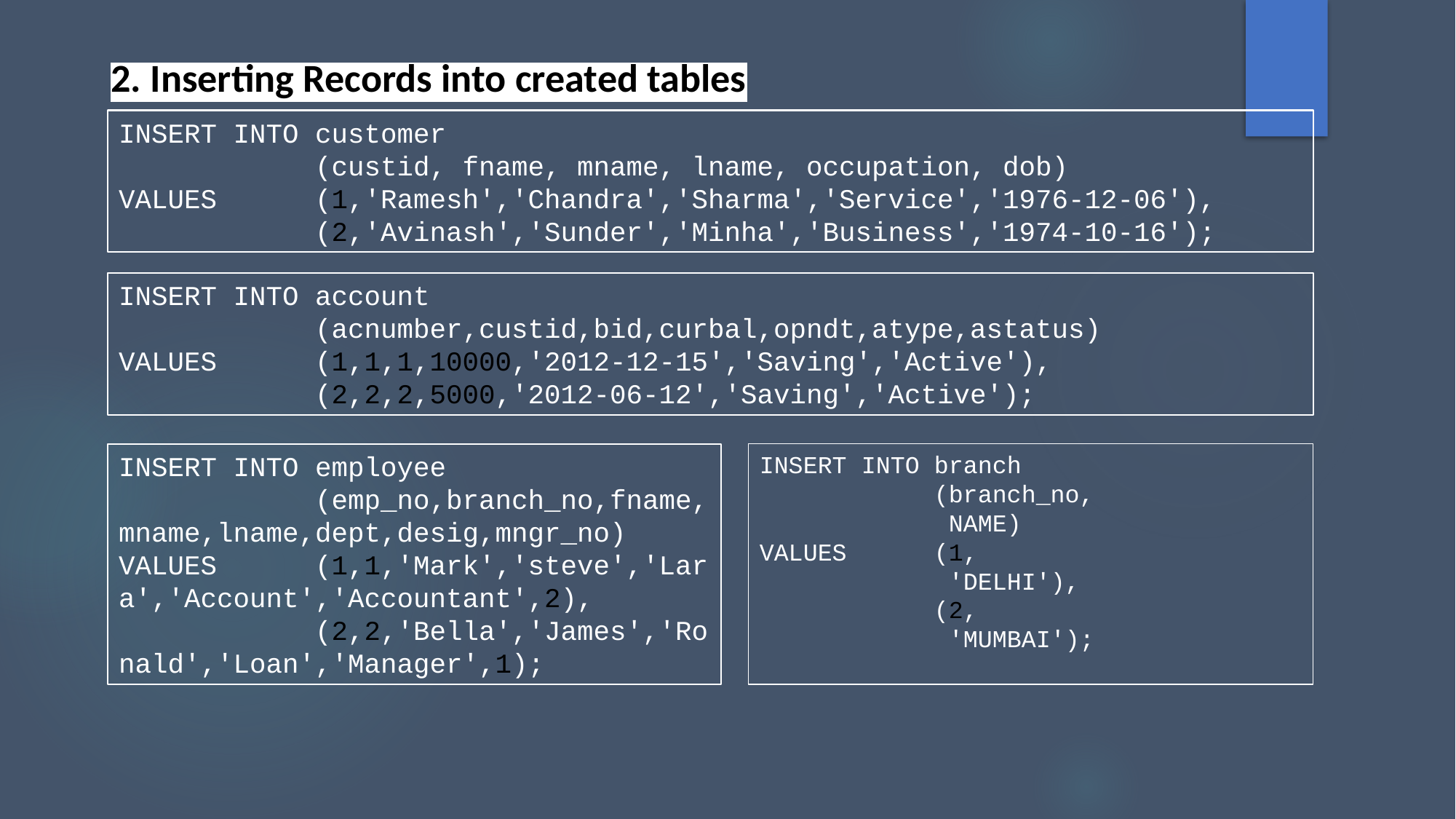

# 2. Inserting Records into created tables
INSERT INTO customer
            (custid, fname, mname, lname, occupation, dob)
VALUES      (1,'Ramesh','Chandra','Sharma','Service','1976-12-06'),
            (2,'Avinash','Sunder','Minha','Business','1974-10-16');
INSERT INTO account
            (acnumber,custid,bid,curbal,opndt,atype,astatus)
VALUES      (1,1,1,10000,'2012-12-15','Saving','Active'),
            (2,2,2,5000,'2012-06-12','Saving','Active');
INSERT INTO employee
            (emp_no,branch_no,fname,mname,lname,dept,desig,mngr_no)
VALUES      (1,1,'Mark','steve','Lara','Account','Accountant',2),
            (2,2,'Bella','James','Ronald','Loan','Manager',1);
INSERT INTO branch
            (branch_no,
             NAME)
VALUES      (1,
             'DELHI'),
            (2,
             'MUMBAI');